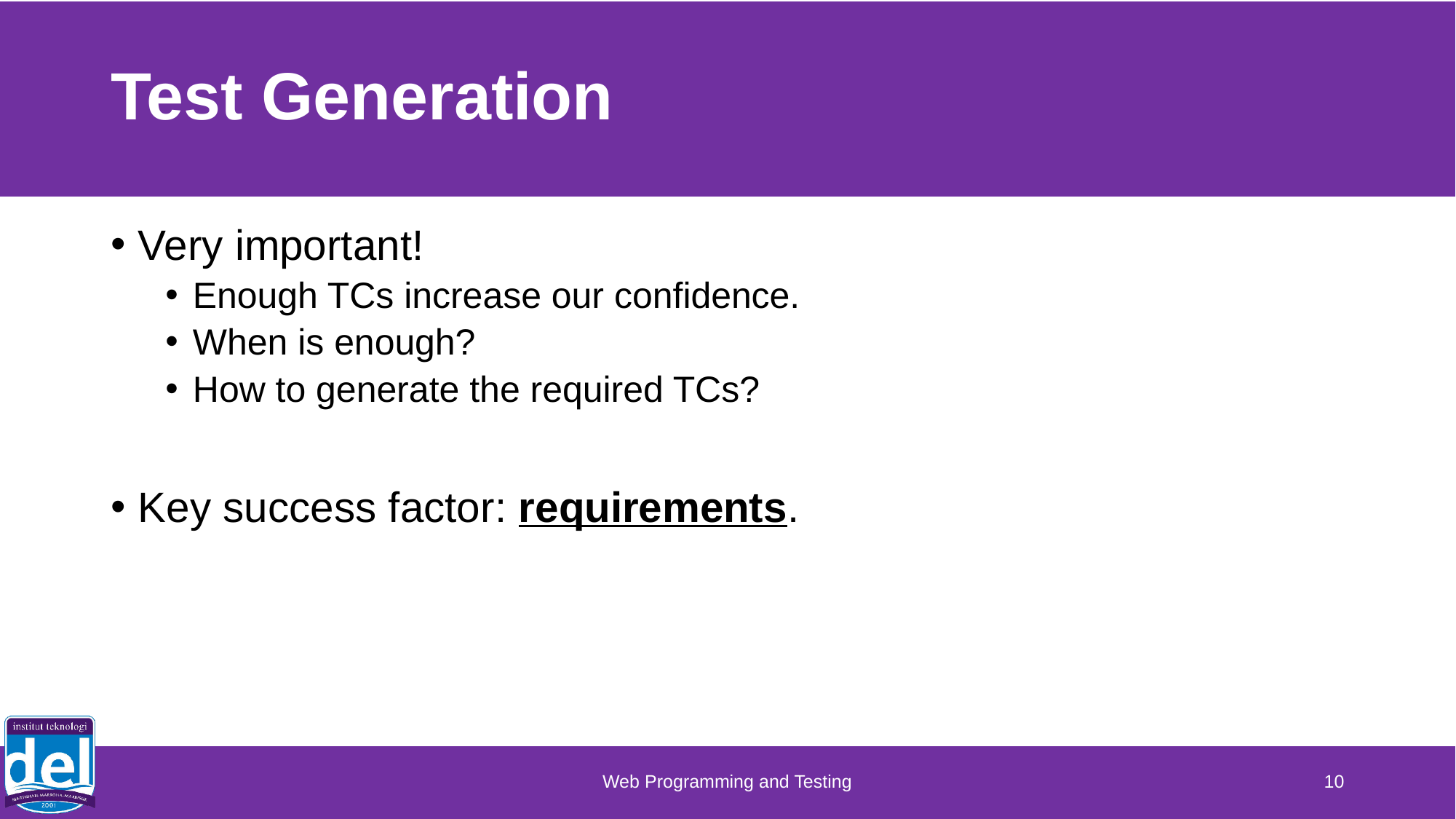

# Test Generation
Very important!
Enough TCs increase our confidence.
When is enough?
How to generate the required TCs?

Key success factor: requirements.
Web Programming and Testing
10